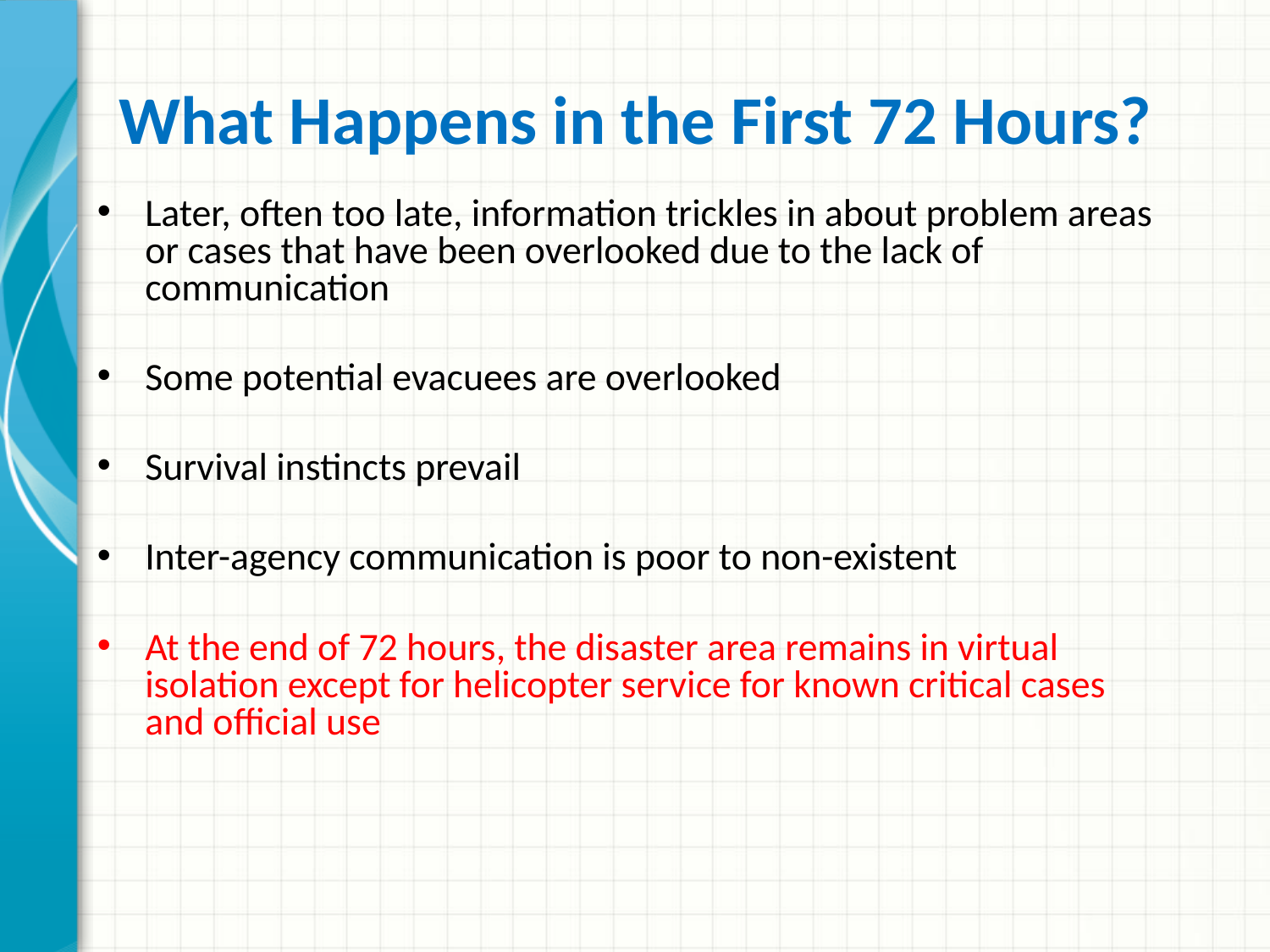

# What Happens in the First 72 Hours?
Later, often too late, information trickles in about problem areas or cases that have been overlooked due to the lack of communication

Some potential evacuees are overlooked

Survival instincts prevail

Inter-agency communication is poor to non-existent

At the end of 72 hours, the disaster area remains in virtual isolation except for helicopter service for known critical cases and official use